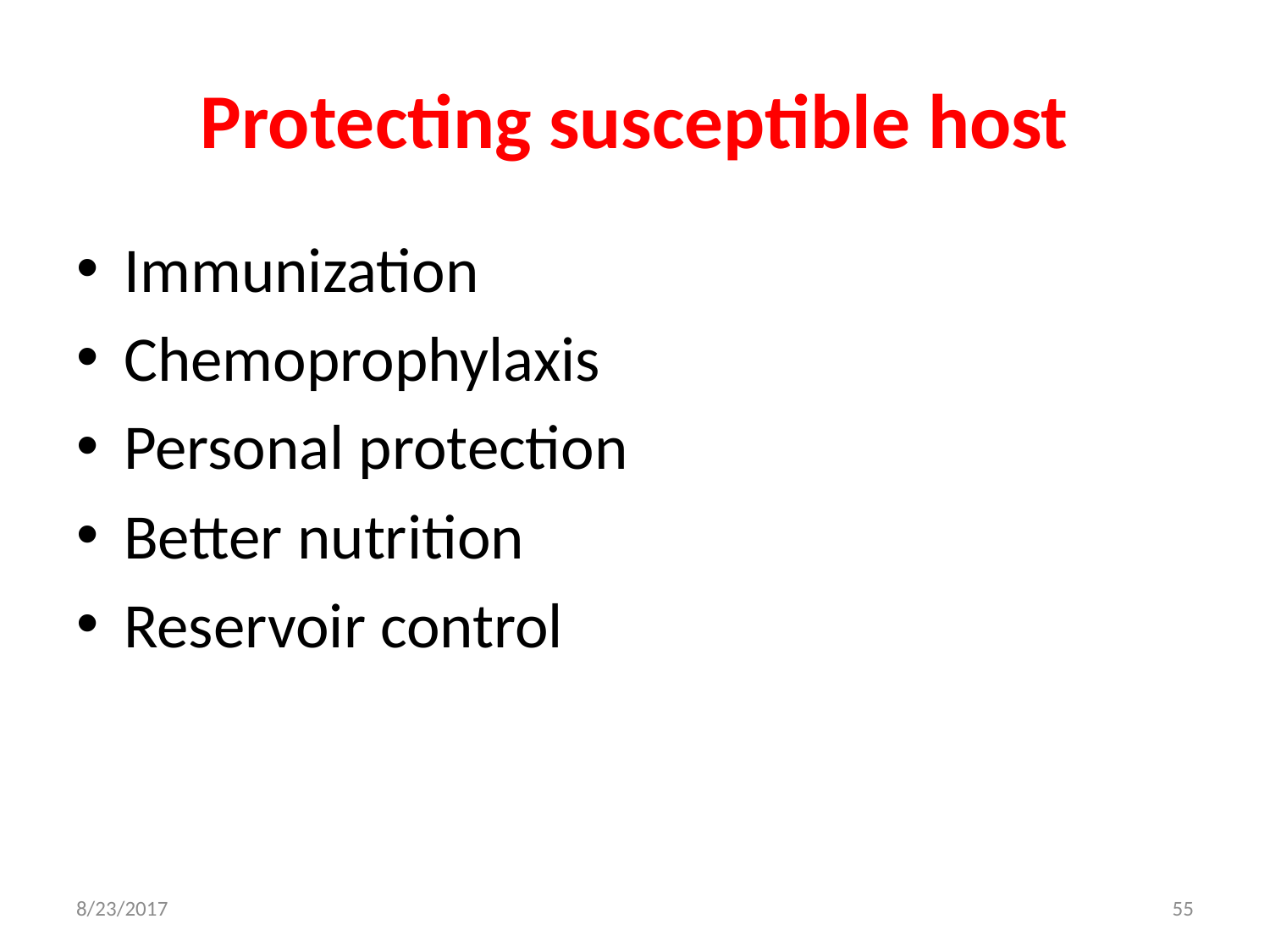

# Protecting susceptible host
Immunization
Chemoprophylaxis
Personal protection
Better nutrition
Reservoir control
8/23/2017
55